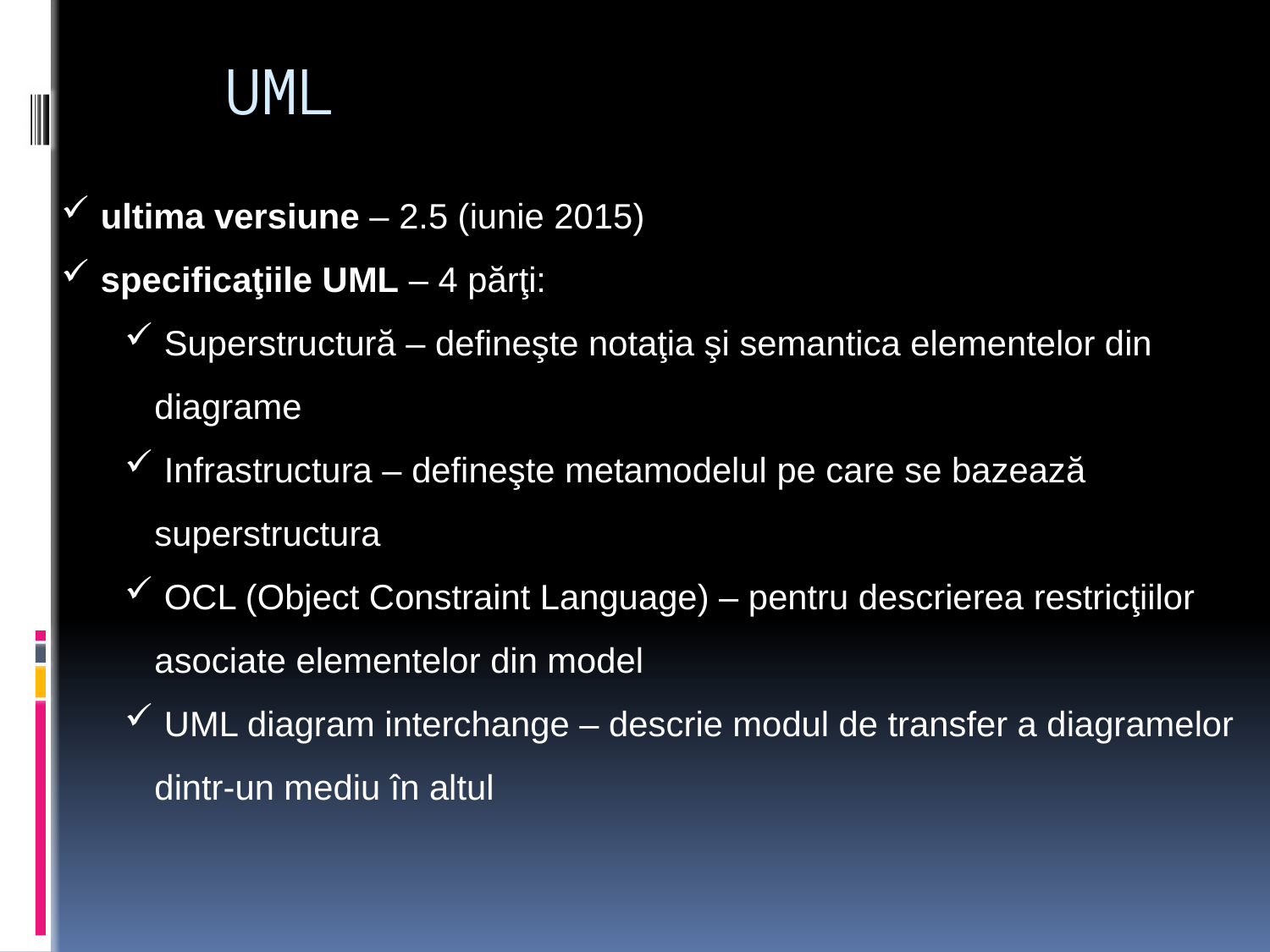

# UML
 ultima versiune – 2.5 (iunie 2015)
 specificaţiile UML – 4 părţi:
 Superstructură – defineşte notaţia şi semantica elementelor din diagrame
 Infrastructura – defineşte metamodelul pe care se bazează superstructura
 OCL (Object Constraint Language) – pentru descrierea restricţiilor asociate elementelor din model
 UML diagram interchange – descrie modul de transfer a diagramelor dintr-un mediu în altul